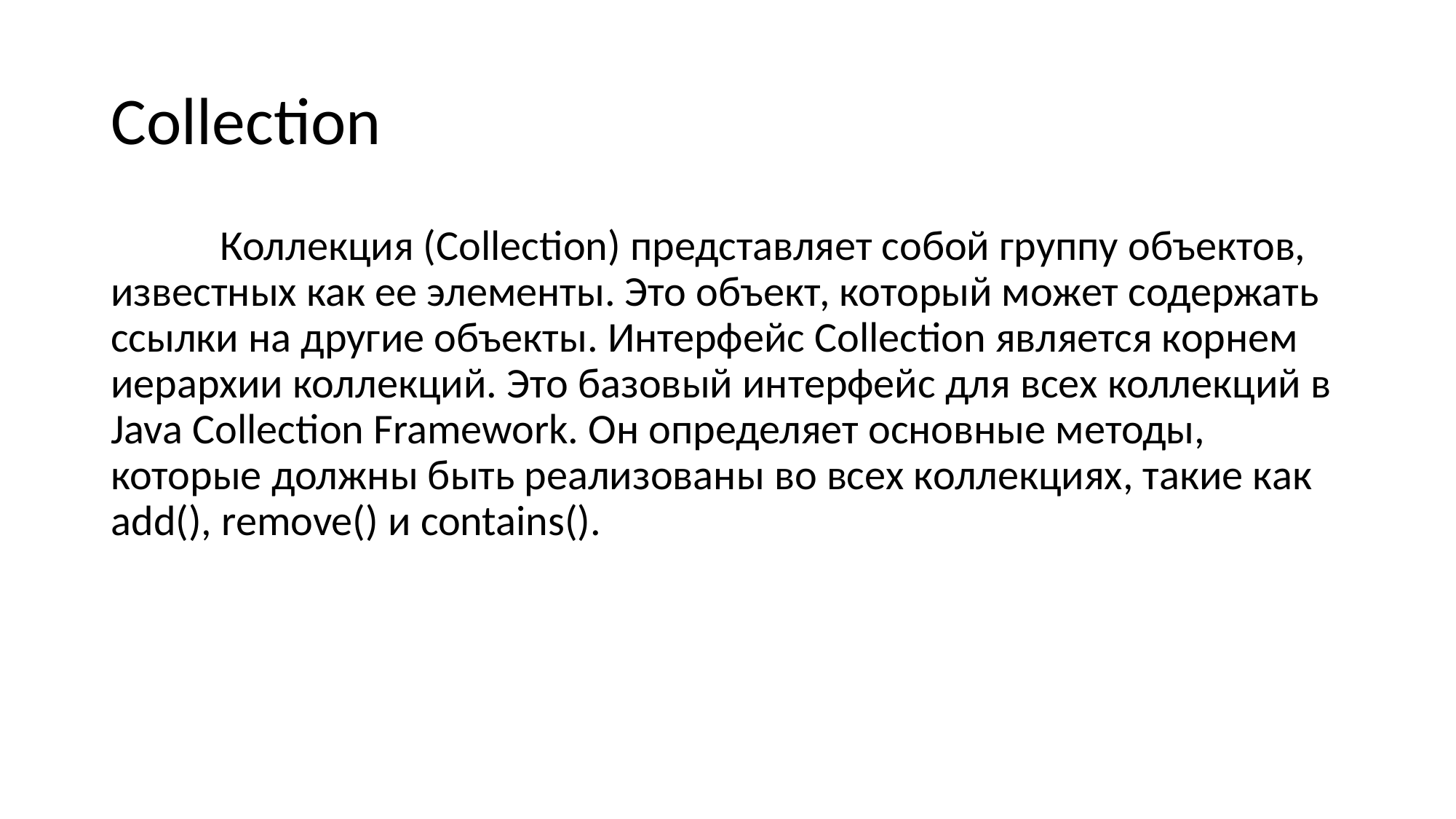

# Collection
	Коллекция (Collection) представляет собой группу объектов, известных как ее элементы. Это объект, который может содержать ссылки на другие объекты. Интерфейс Collection является корнем иерархии коллекций. Это базовый интерфейс для всех коллекций в Java Collection Framework. Он определяет основные методы, которые должны быть реализованы во всех коллекциях, такие как add(), remove() и contains().